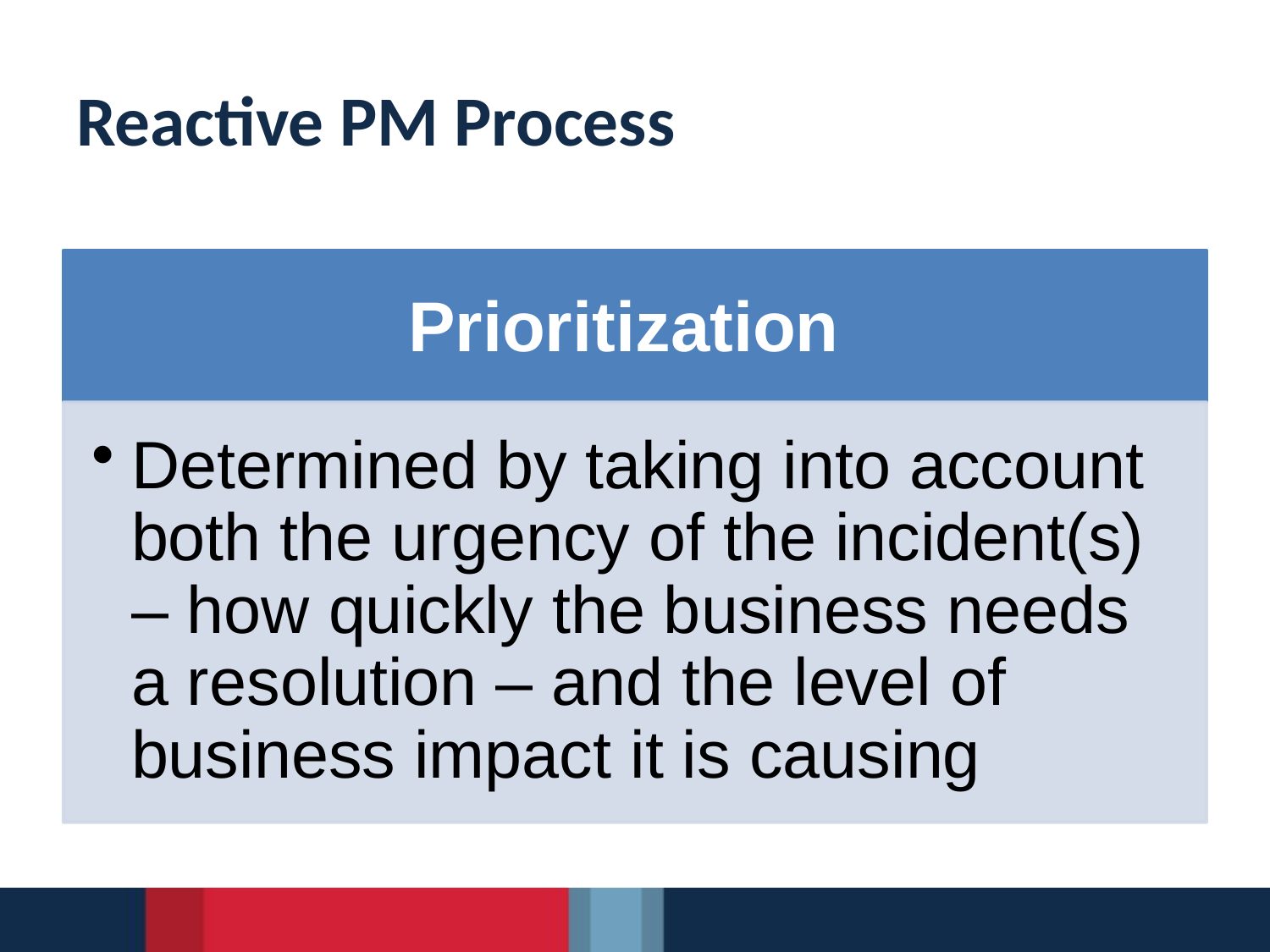

# Reactive PM Process
Prioritization
Determined by taking into account both the urgency of the incident(s) – how quickly the business needs a resolution – and the level of business impact it is causing